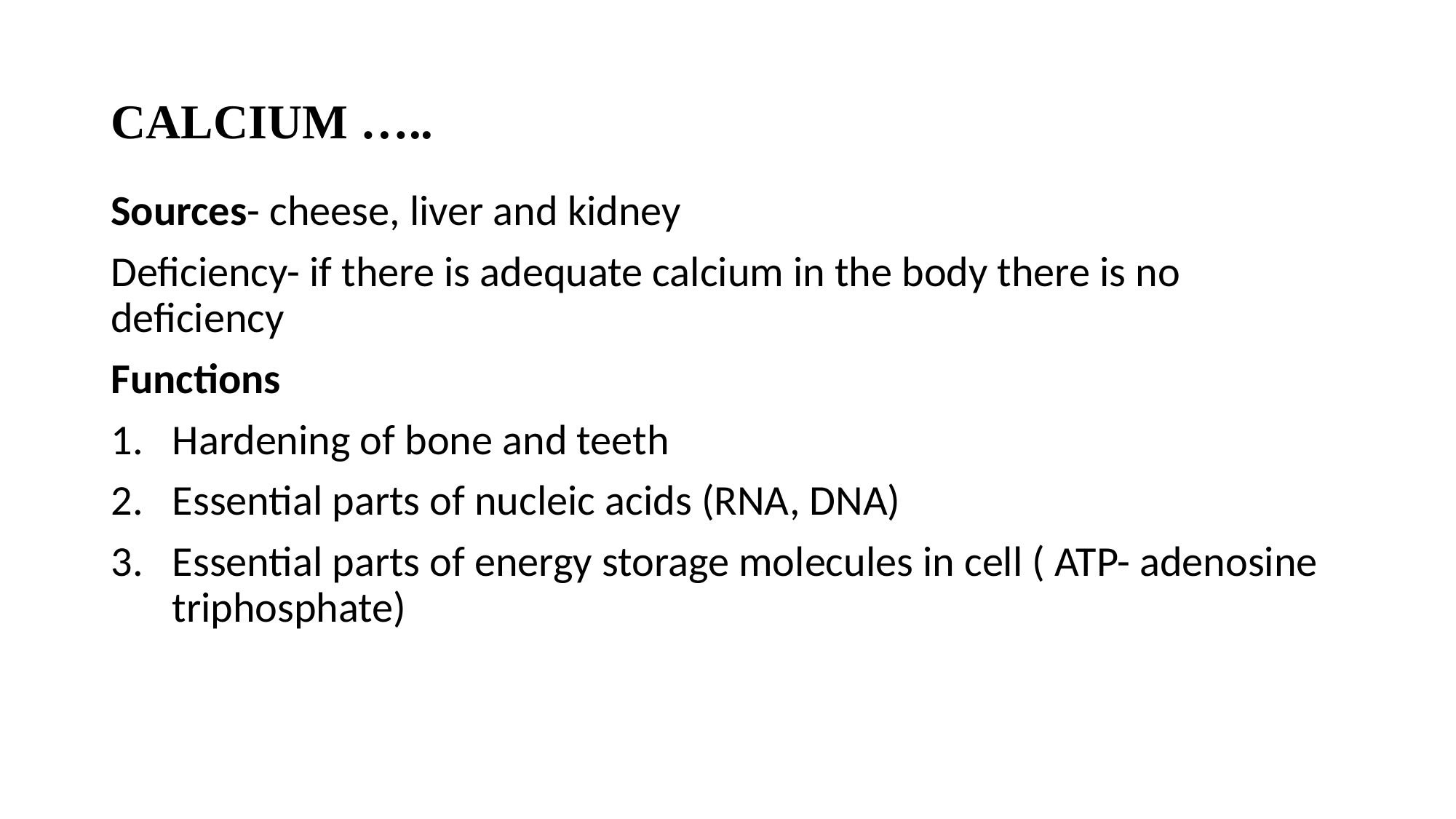

# CALCIUM …..
Sources- cheese, liver and kidney
Deficiency- if there is adequate calcium in the body there is no deficiency
Functions
Hardening of bone and teeth
Essential parts of nucleic acids (RNA, DNA)
Essential parts of energy storage molecules in cell ( ATP- adenosine triphosphate)